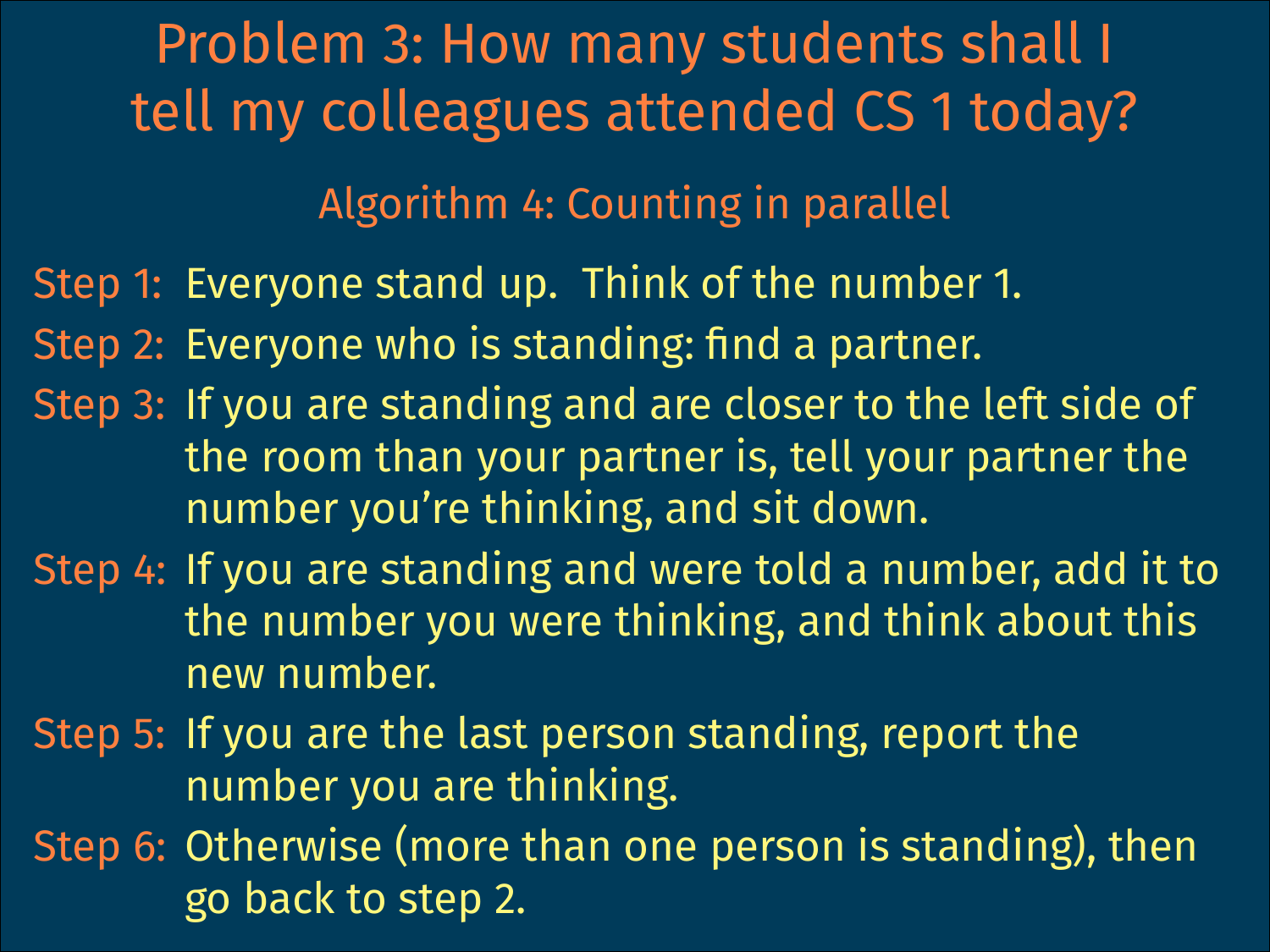

# Problem 3: How many students shall I tell my colleagues attended CS 1 today?
Algorithm 4: Counting in parallel
Step 1:	Everyone stand up.  Think of the number 1.
Step 2:	Everyone who is standing: find a partner.
Step 3:	If you are standing and are closer to the left side of the room than your partner is, tell your partner the number you’re thinking, and sit down.
Step 4:	If you are standing and were told a number, add it to the number you were thinking, and think about this new number.
Step 5:	If you are the last person standing, report the number you are thinking.
Step 6:	Otherwise (more than one person is standing), then go back to step 2.